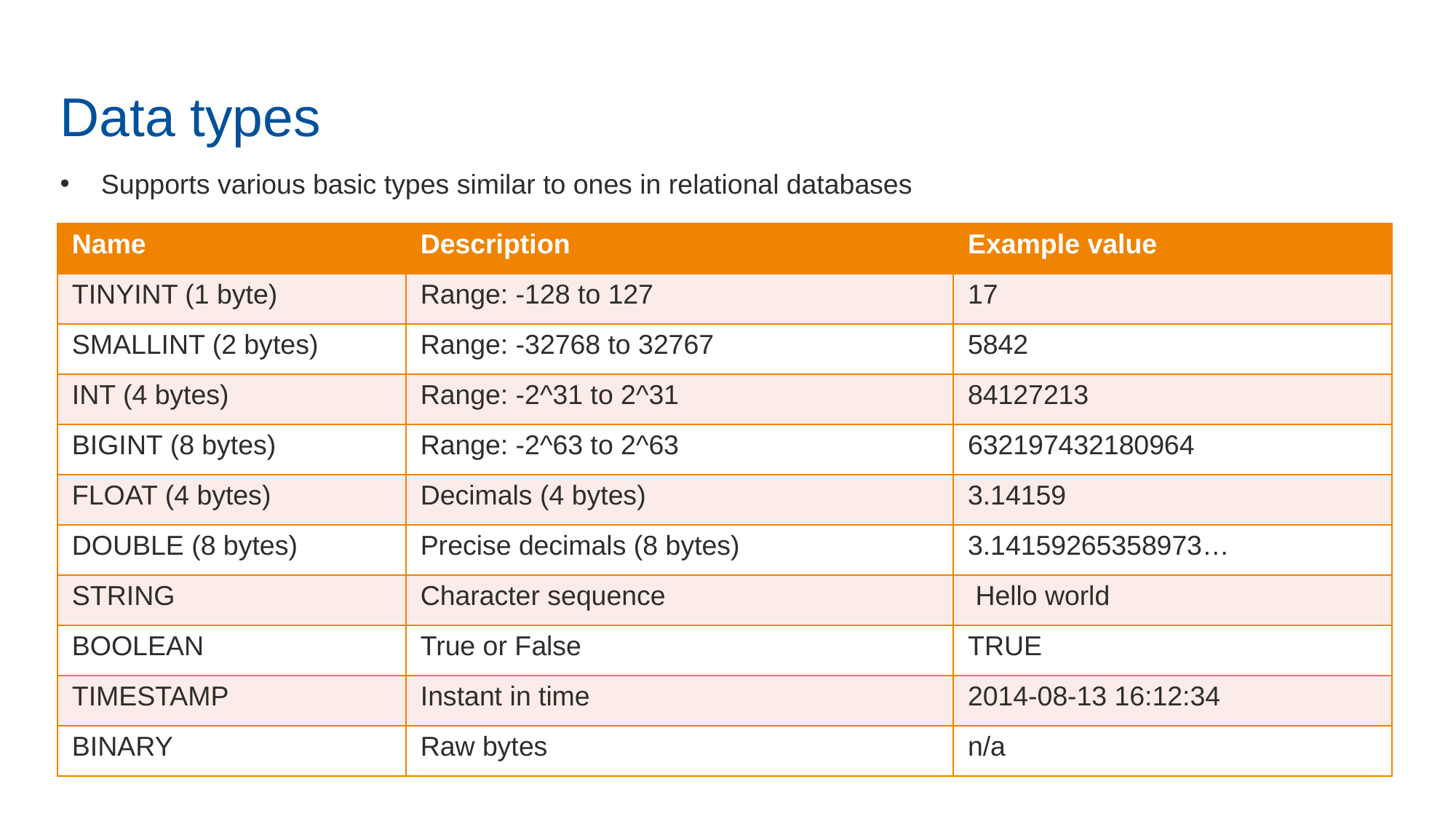

Data types
Supports various basic types similar to ones in relational databases
| Name | Description | Example value |
| --- | --- | --- |
| TINYINT (1 byte) | Range: -128 to 127 | 17 |
| SMALLINT (2 bytes) | Range: -32768 to 32767 | 5842 |
| INT (4 bytes) | Range: -2^31 to 2^31 | 84127213 |
| BIGINT (8 bytes) | Range: -2^63 to 2^63 | 632197432180964 |
| FLOAT (4 bytes) | Decimals (4 bytes) | 3.14159 |
| DOUBLE (8 bytes) | Precise decimals (8 bytes) | 3.14159265358973… |
| STRING | Character sequence | Hello world |
| BOOLEAN | True or False | TRUE |
| TIMESTAMP | Instant in time | 2014-08-13 16:12:34 |
| BINARY | Raw bytes | n/a |